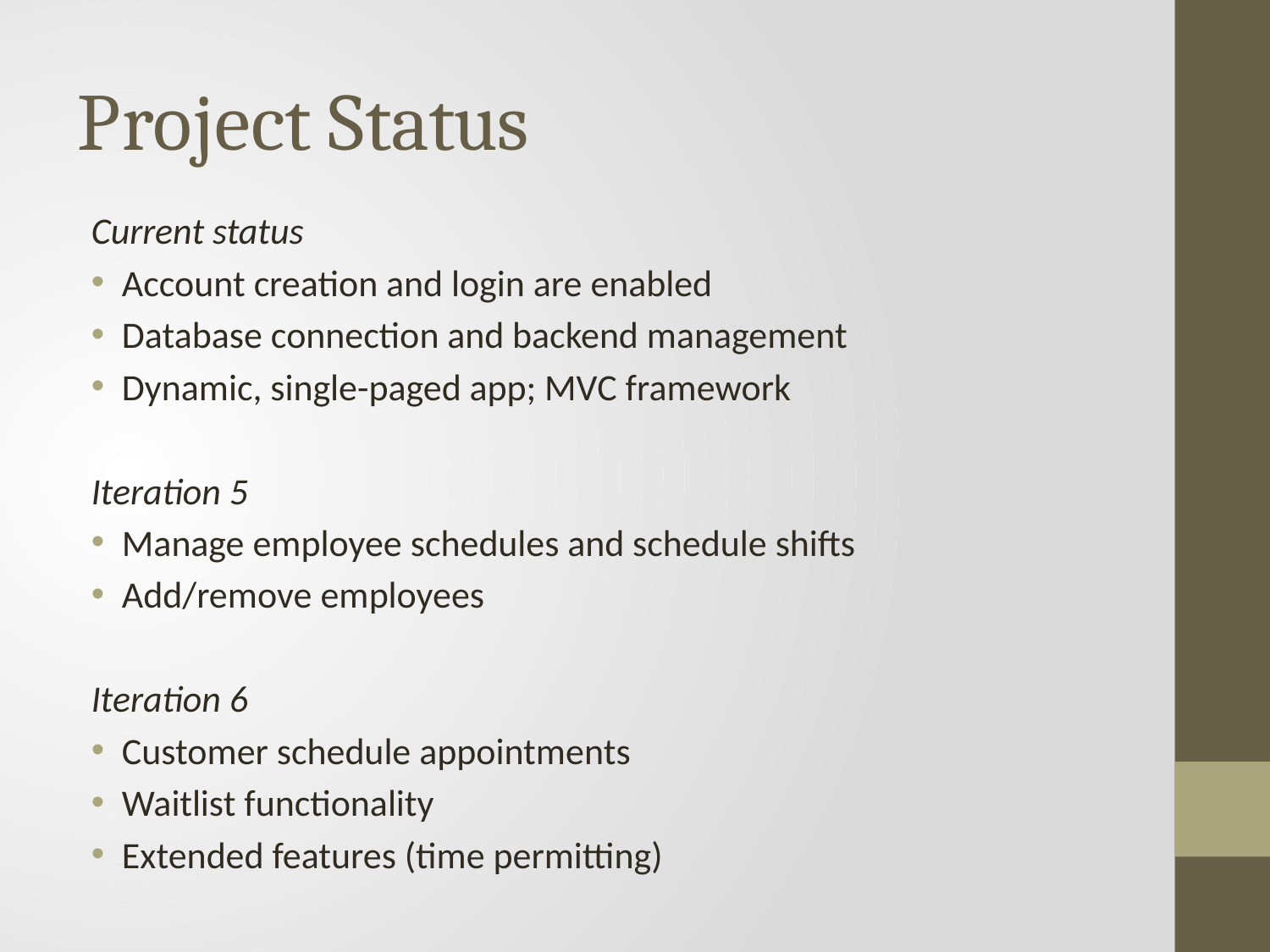

# Project Status
Current status
Account creation and login are enabled
Database connection and backend management
Dynamic, single-paged app; MVC framework

Iteration 5
Manage employee schedules and schedule shifts
Add/remove employees

Iteration 6
Customer schedule appointments
Waitlist functionality
Extended features (time permitting)